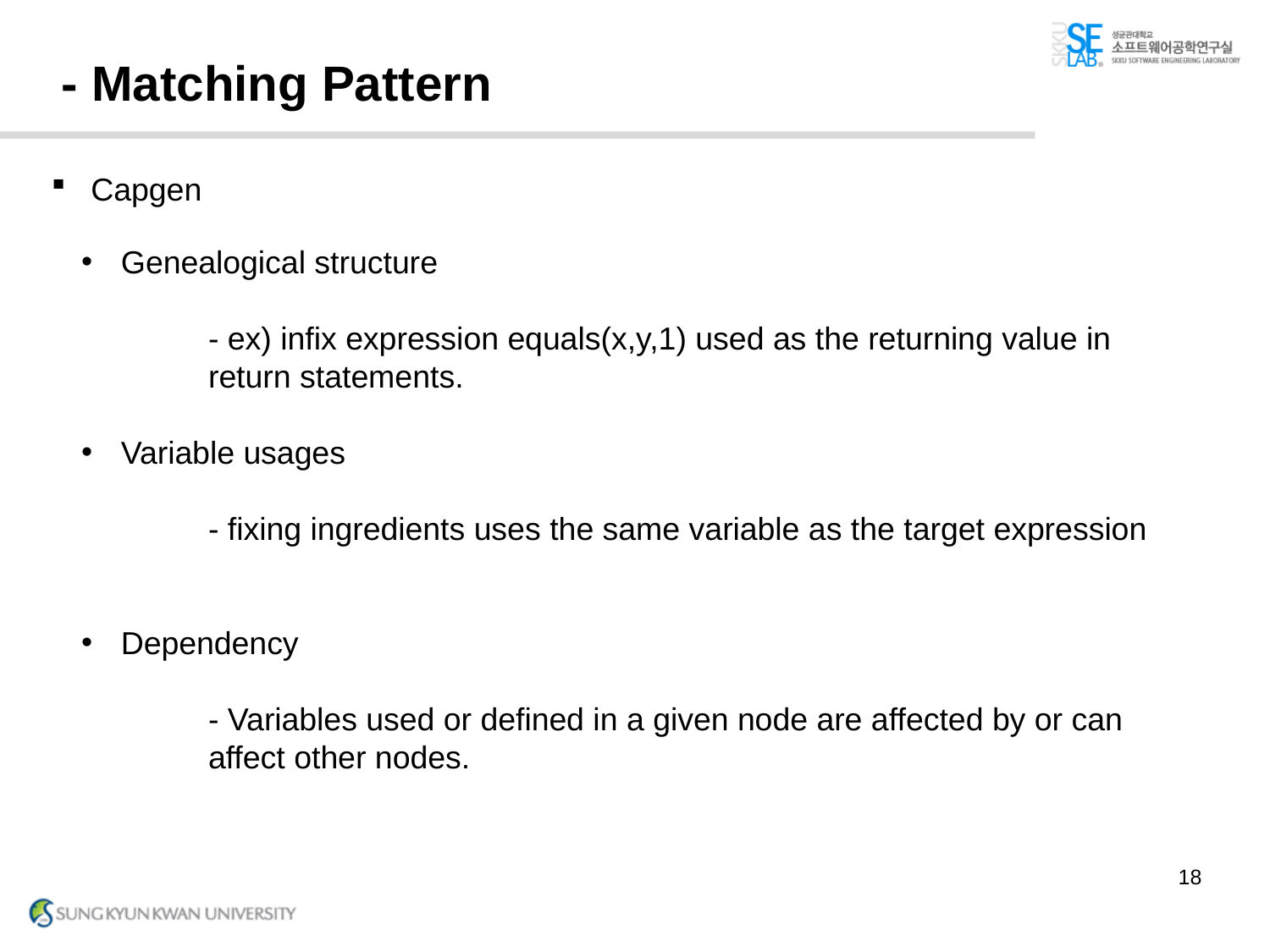

# - Matching Pattern
Capgen
Genealogical structure

	- ex) infix expression equals(x,y,1) used as the returning value in 	return statements.

Variable usages

	- fixing ingredients uses the same variable as the target expression

Dependency

	- Variables used or defined in a given node are affected by or can 	affect other nodes.
18